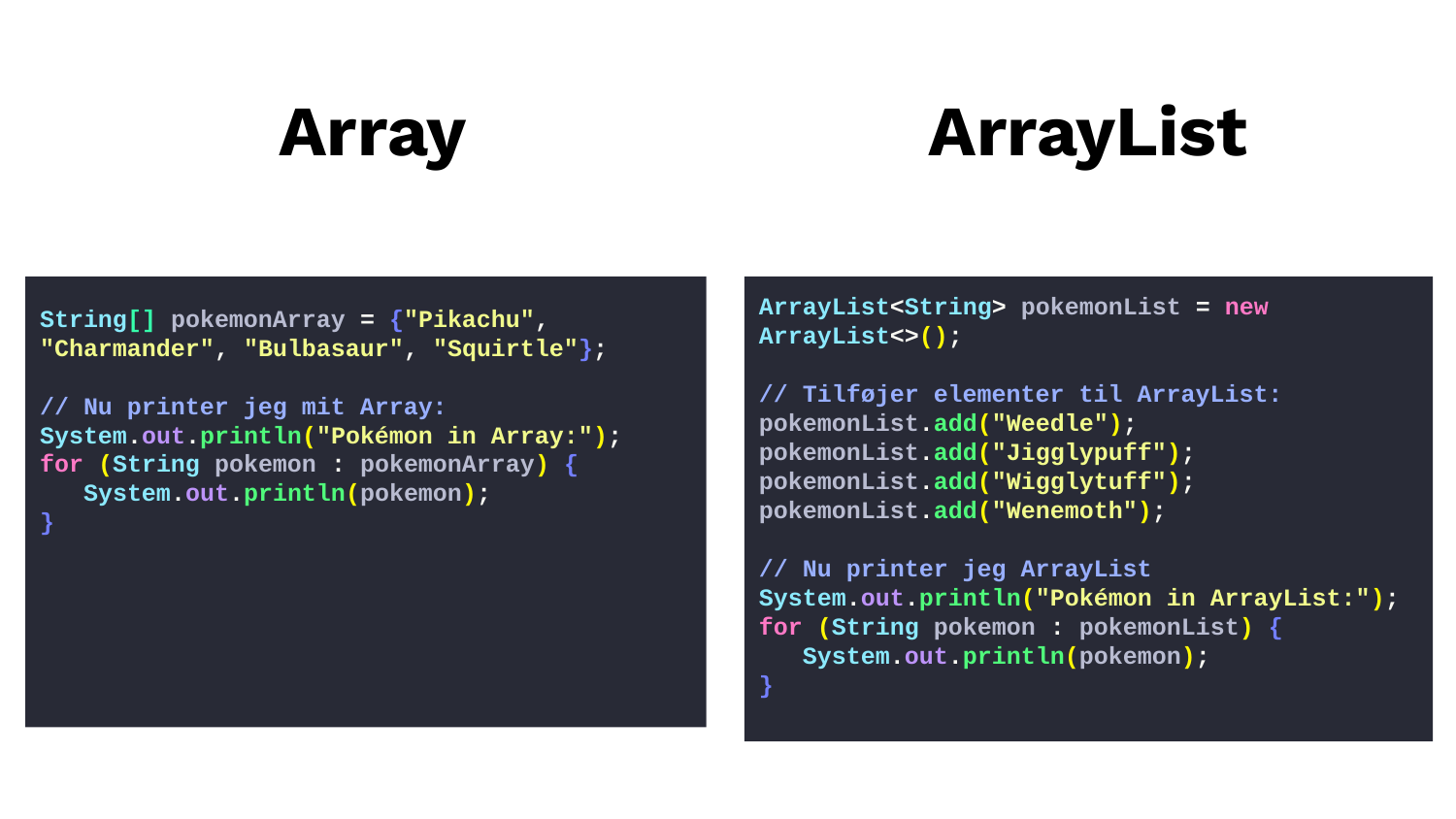

# Array
ArrayList

String[] pokemonArray = {"Pikachu", "Charmander", "Bulbasaur", "Squirtle"};

// Nu printer jeg mit Array:
System.out.println("Pokémon in Array:");
for (String pokemon : pokemonArray) {
   System.out.println(pokemon);
}
ArrayList<String> pokemonList = new ArrayList<>();

// Tilføjer elementer til ArrayList:
pokemonList.add("Weedle");
pokemonList.add("Jigglypuff");
pokemonList.add("Wigglytuff");
pokemonList.add("Wenemoth");

// Nu printer jeg ArrayList
System.out.println("Pokémon in ArrayList:");
for (String pokemon : pokemonList) {
   System.out.println(pokemon);
}